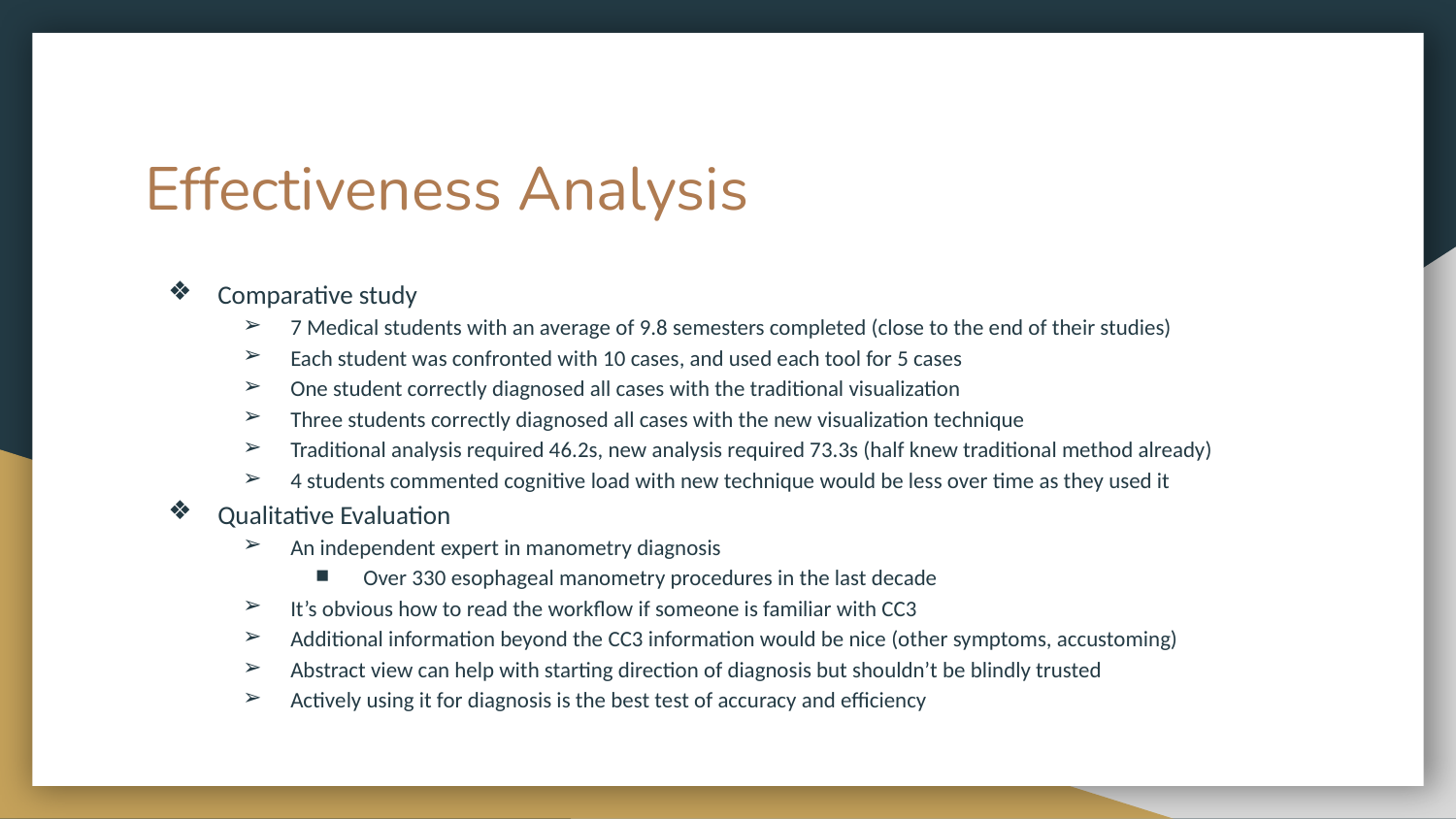

# Effectiveness Analysis
Comparative study
7 Medical students with an average of 9.8 semesters completed (close to the end of their studies)
Each student was confronted with 10 cases, and used each tool for 5 cases
One student correctly diagnosed all cases with the traditional visualization
Three students correctly diagnosed all cases with the new visualization technique
Traditional analysis required 46.2s, new analysis required 73.3s (half knew traditional method already)
4 students commented cognitive load with new technique would be less over time as they used it
Qualitative Evaluation
An independent expert in manometry diagnosis
Over 330 esophageal manometry procedures in the last decade
It’s obvious how to read the workflow if someone is familiar with CC3
Additional information beyond the CC3 information would be nice (other symptoms, accustoming)
Abstract view can help with starting direction of diagnosis but shouldn’t be blindly trusted
Actively using it for diagnosis is the best test of accuracy and efficiency